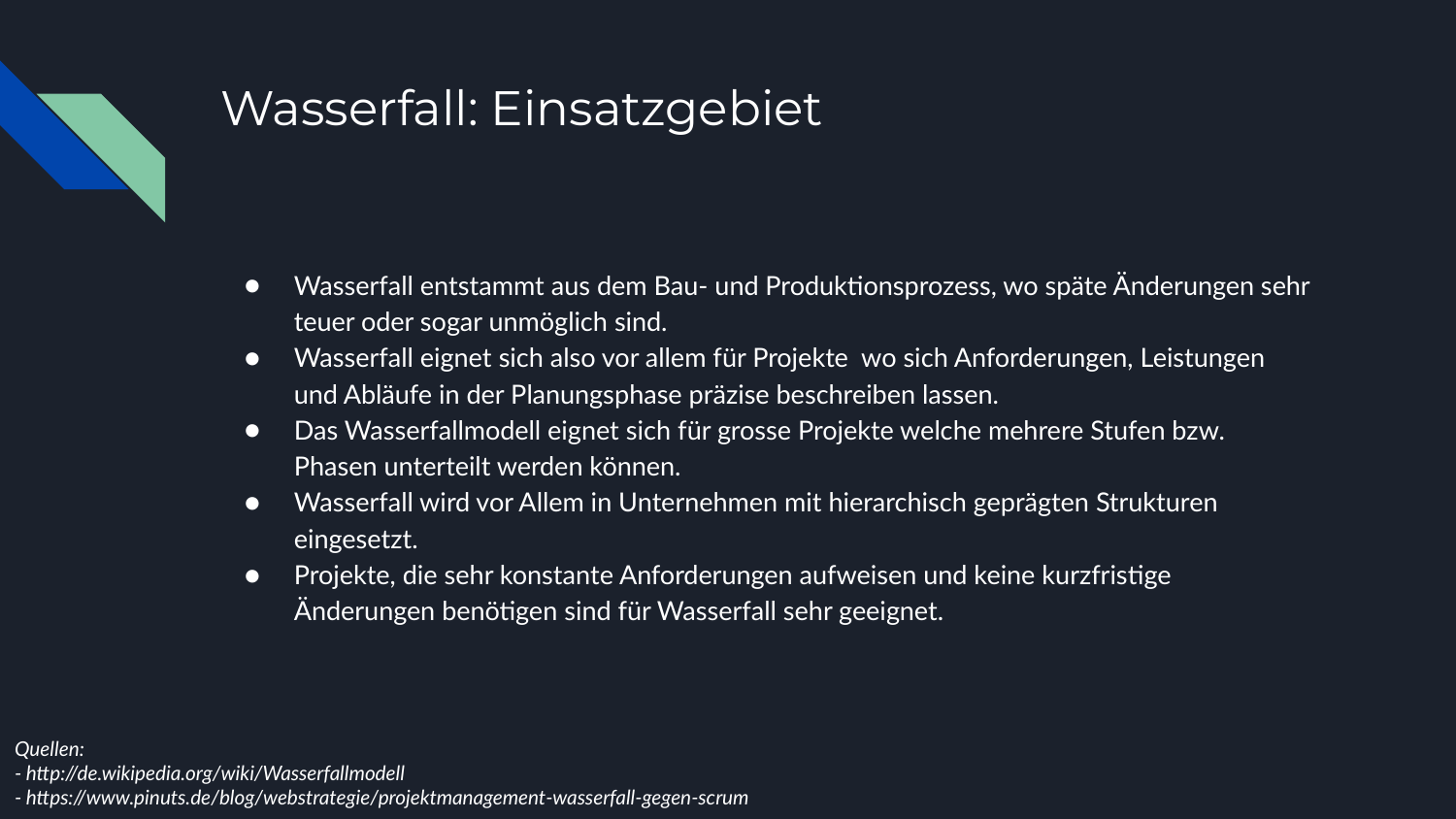

# Wasserfall: Einsatzgebiet
Wasserfall entstammt aus dem Bau- und Produktionsprozess, wo späte Änderungen sehr teuer oder sogar unmöglich sind.
Wasserfall eignet sich also vor allem für Projekte  wo sich Anforderungen, Leistungen und Abläufe in der Planungsphase präzise beschreiben lassen.
Das Wasserfallmodell eignet sich für grosse Projekte welche mehrere Stufen bzw. Phasen unterteilt werden können.
Wasserfall wird vor Allem in Unternehmen mit hierarchisch geprägten Strukturen eingesetzt.
Projekte, die sehr konstante Anforderungen aufweisen und keine kurzfristige Änderungen benötigen sind für Wasserfall sehr geeignet.

Quellen:
- http://de.wikipedia.org/wiki/Wasserfallmodell
- https://www.pinuts.de/blog/webstrategie/projektmanagement-wasserfall-gegen-scrum